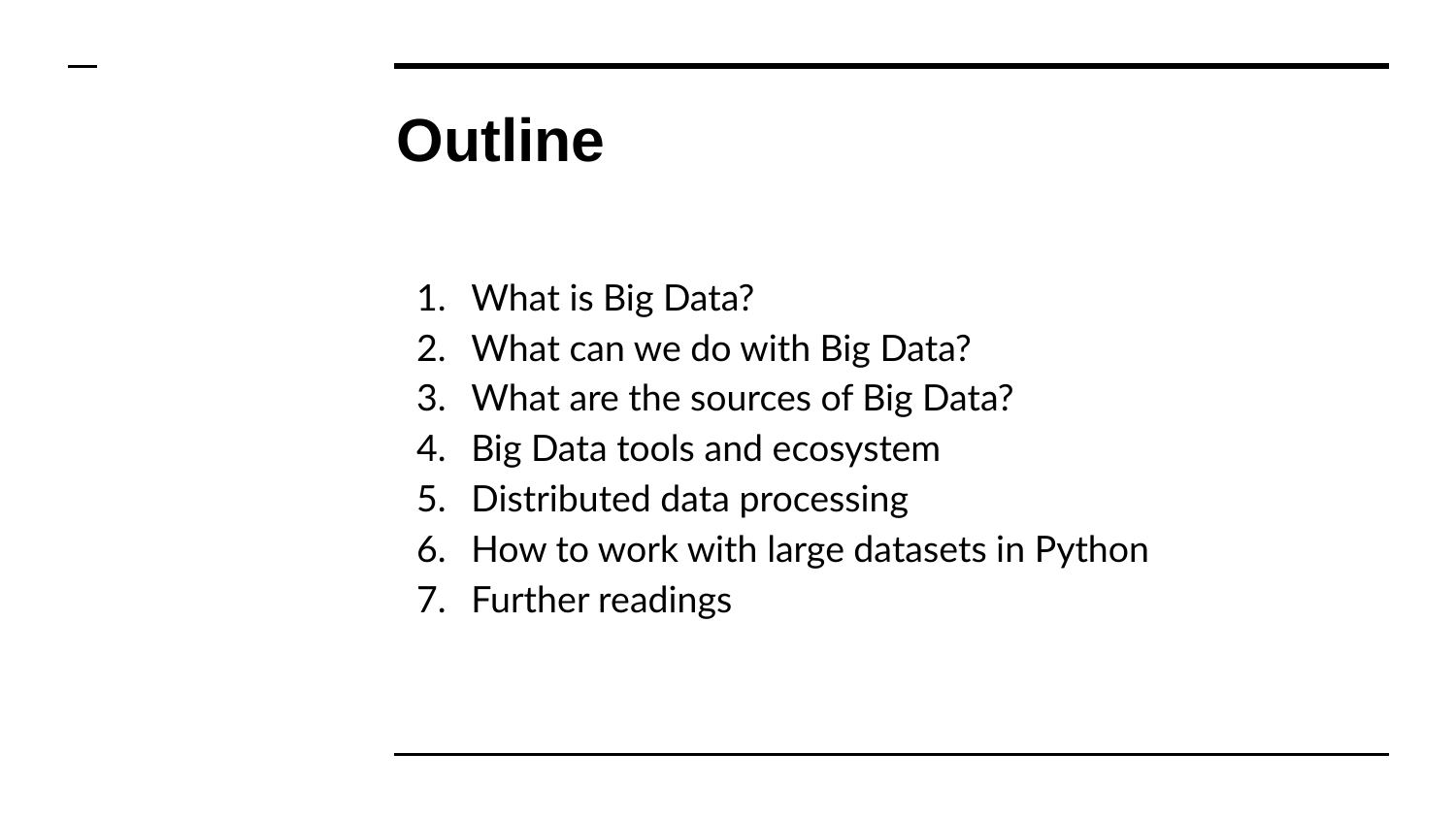

# Outline
What is Big Data?
What can we do with Big Data?
What are the sources of Big Data?
Big Data tools and ecosystem
Distributed data processing
How to work with large datasets in Python
Further readings